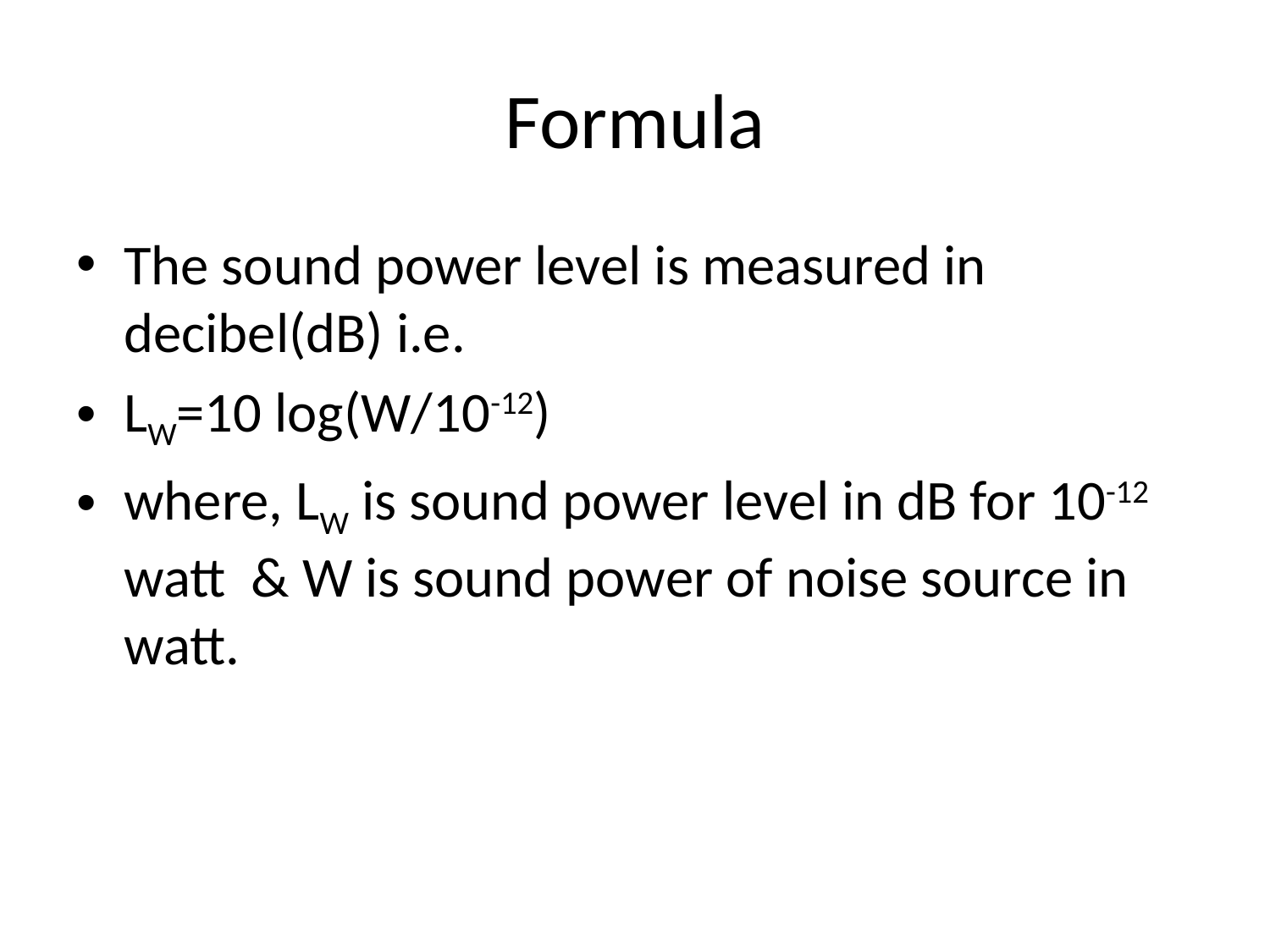

# Formula
The sound power level is measured in decibel(dB) i.e.
LW=10 log(W/10-12)
where, LW is sound power level in dB for 10-12 watt  & W is sound power of noise source in watt.